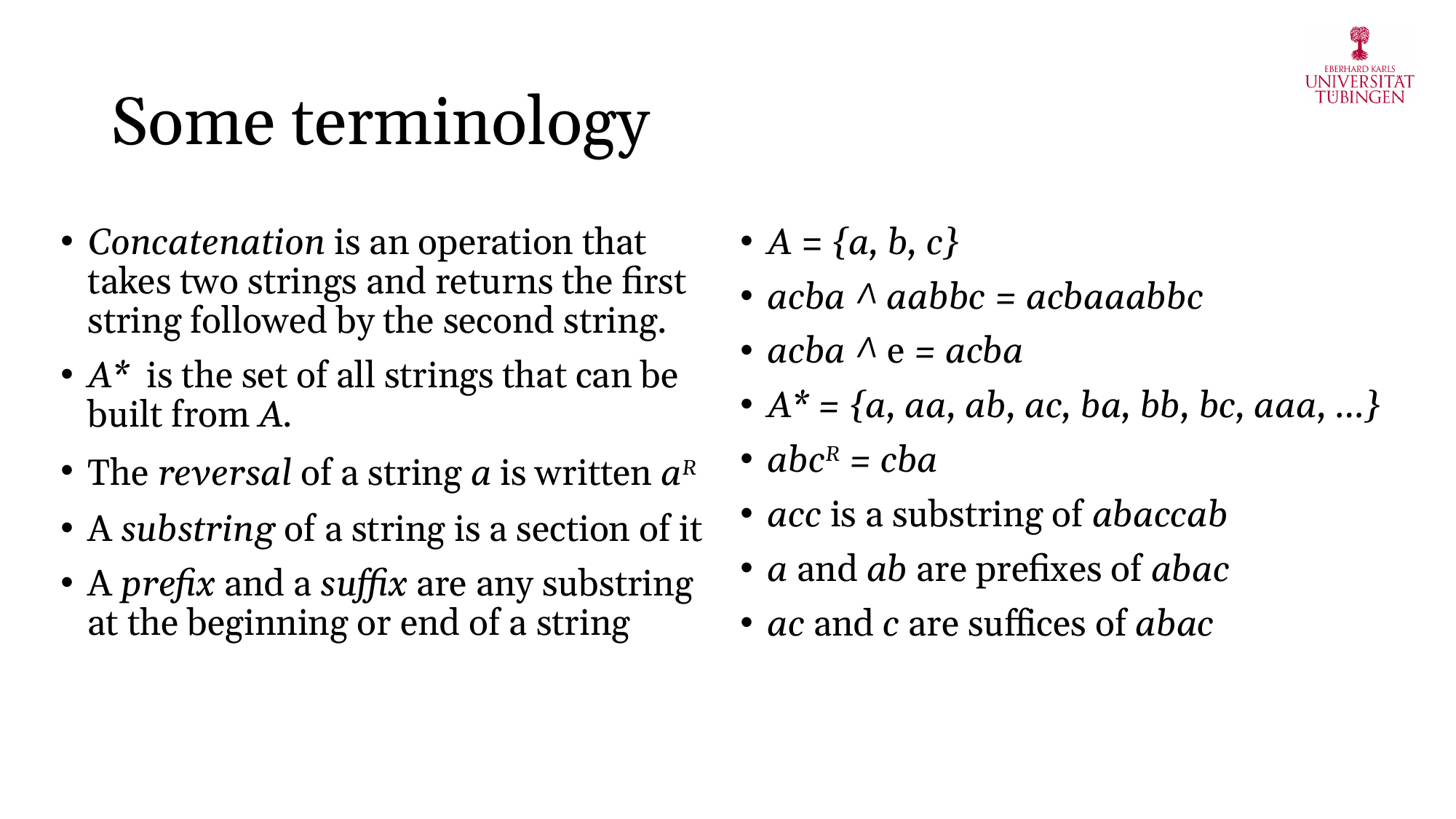

# Some terminology
Concatenation is an operation that takes two strings and returns the first string followed by the second string.
A*  is the set of all strings that can be built from A.
The reversal of a string a is written aR
A substring of a string is a section of it
A prefix and a suffix are any substring at the beginning or end of a string
A = {a, b, c}
acba ^ aabbc = acbaaabbc
acba ^ e = acba
A* = {a, aa, ab, ac, ba, bb, bc, aaa, …}
abcR = cba
acc is a substring of abaccab
a and ab are prefixes of abac
ac and c are suffices of abac